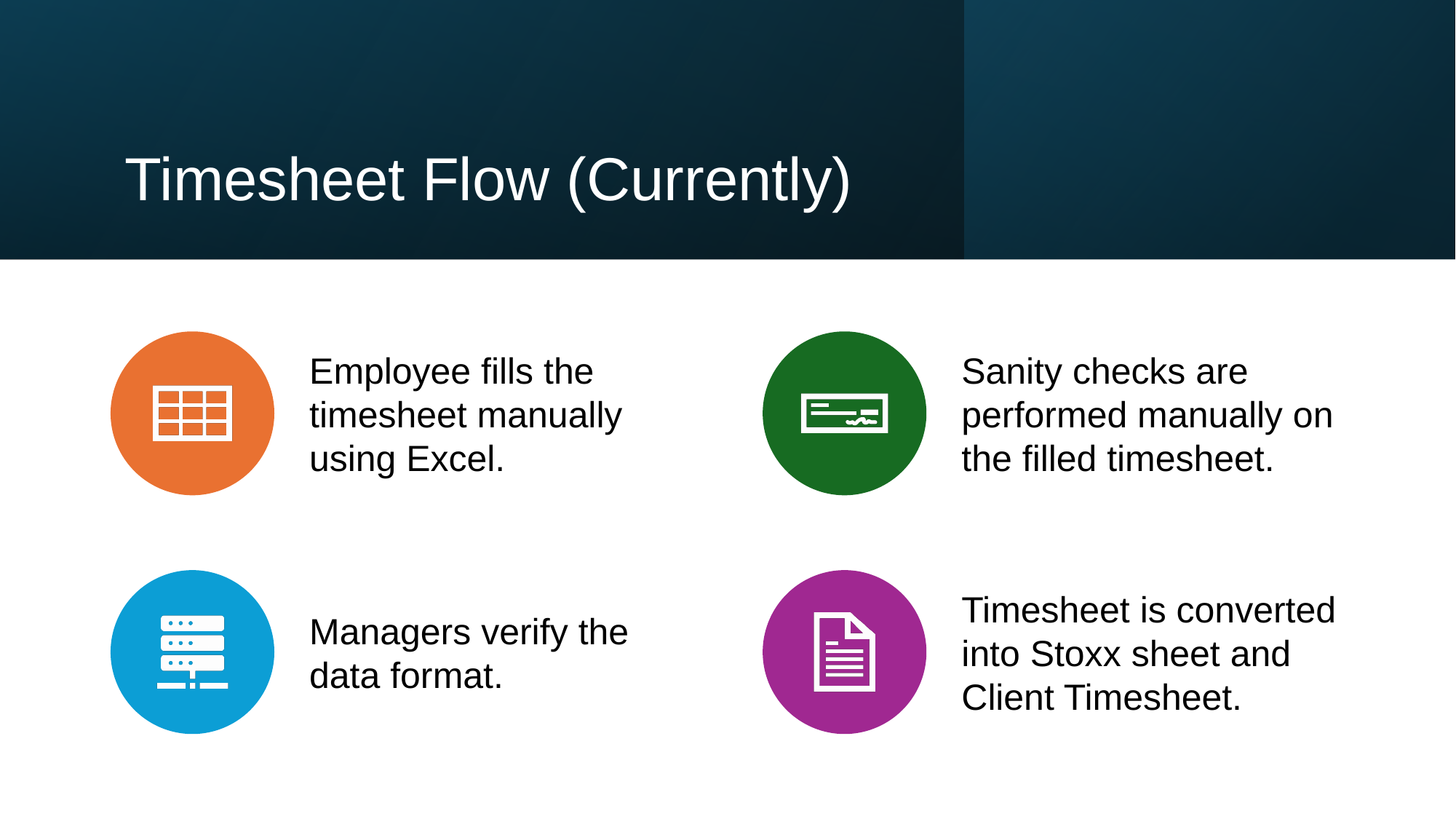

# Timesheet Flow (Currently)

Employee fills the timesheet manually using Excel.

Sanity checks are performed manually on the filled timesheet.

Managers verify the data format.

Timesheet is converted into Stoxx sheet and Client Timesheet.